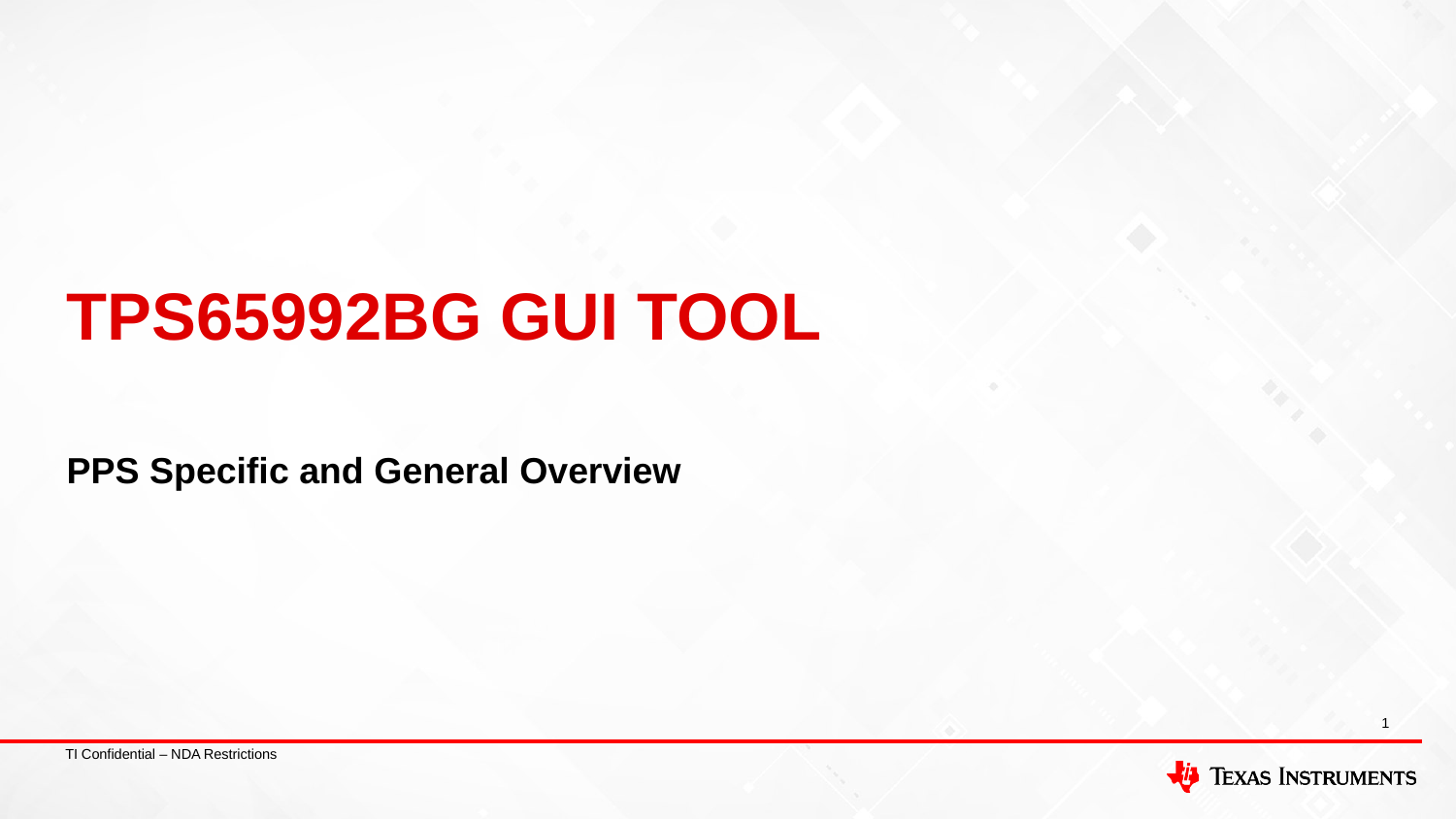

# TPS65992BG GUI TOOL
PPS Specific and General Overview

1